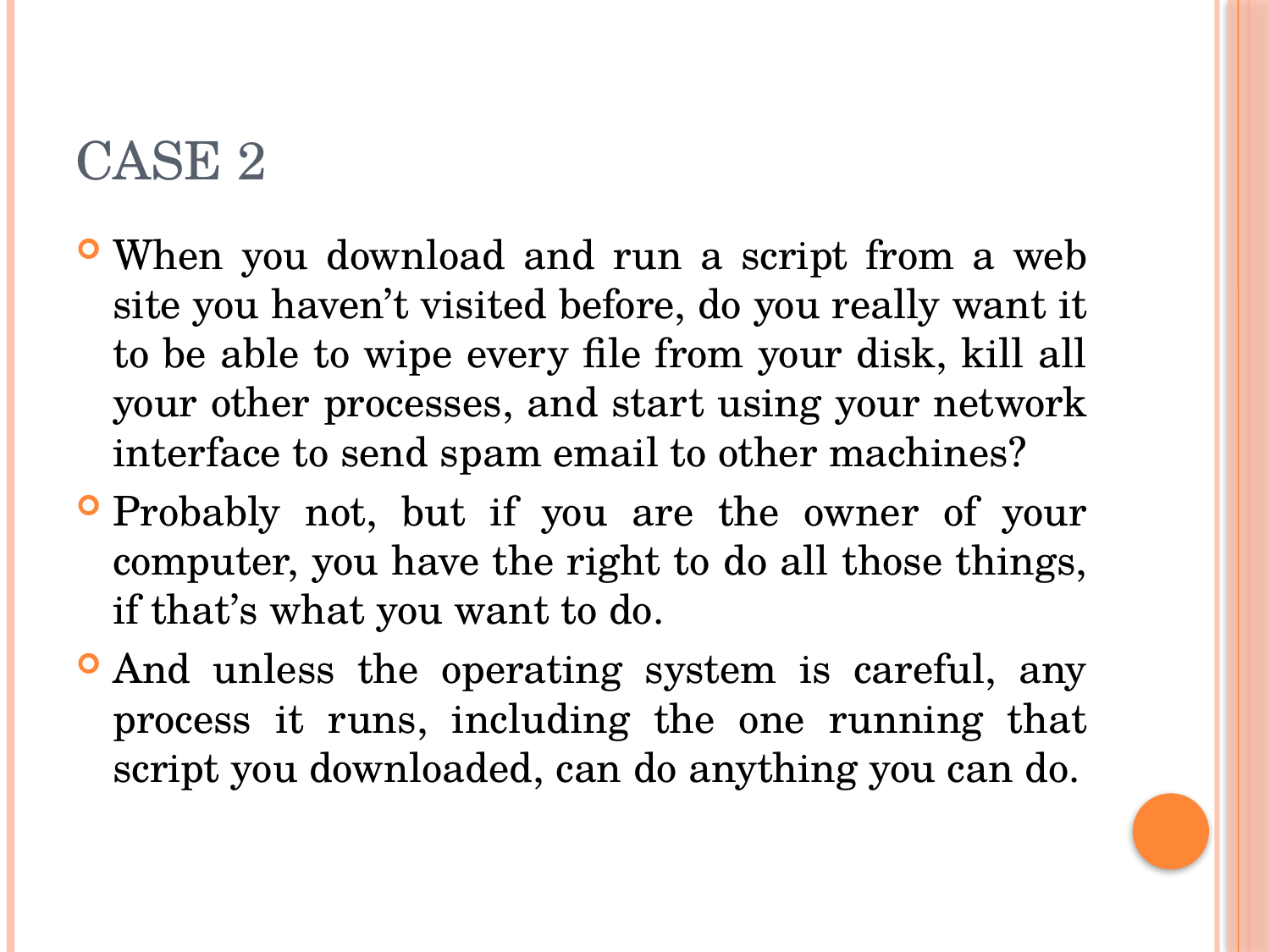

# Case 2
When you download and run a script from a web site you haven’t visited before, do you really want it to be able to wipe every file from your disk, kill all your other processes, and start using your network interface to send spam email to other machines?
Probably not, but if you are the owner of your computer, you have the right to do all those things, if that’s what you want to do.
And unless the operating system is careful, any process it runs, including the one running that script you downloaded, can do anything you can do.